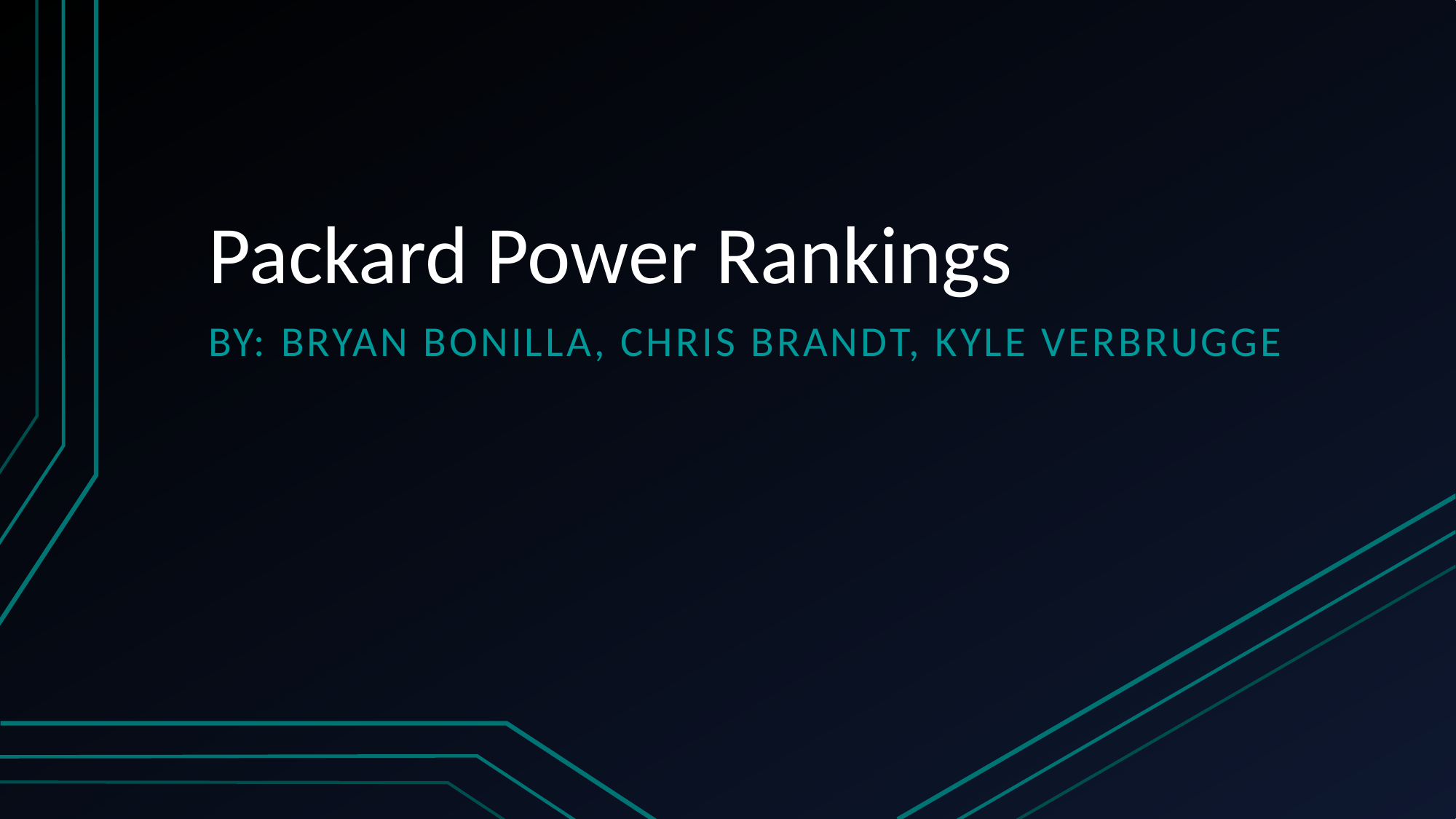

# Packard Power Rankings
By: Bryan Bonilla, Chris Brandt, Kyle Verbrugge